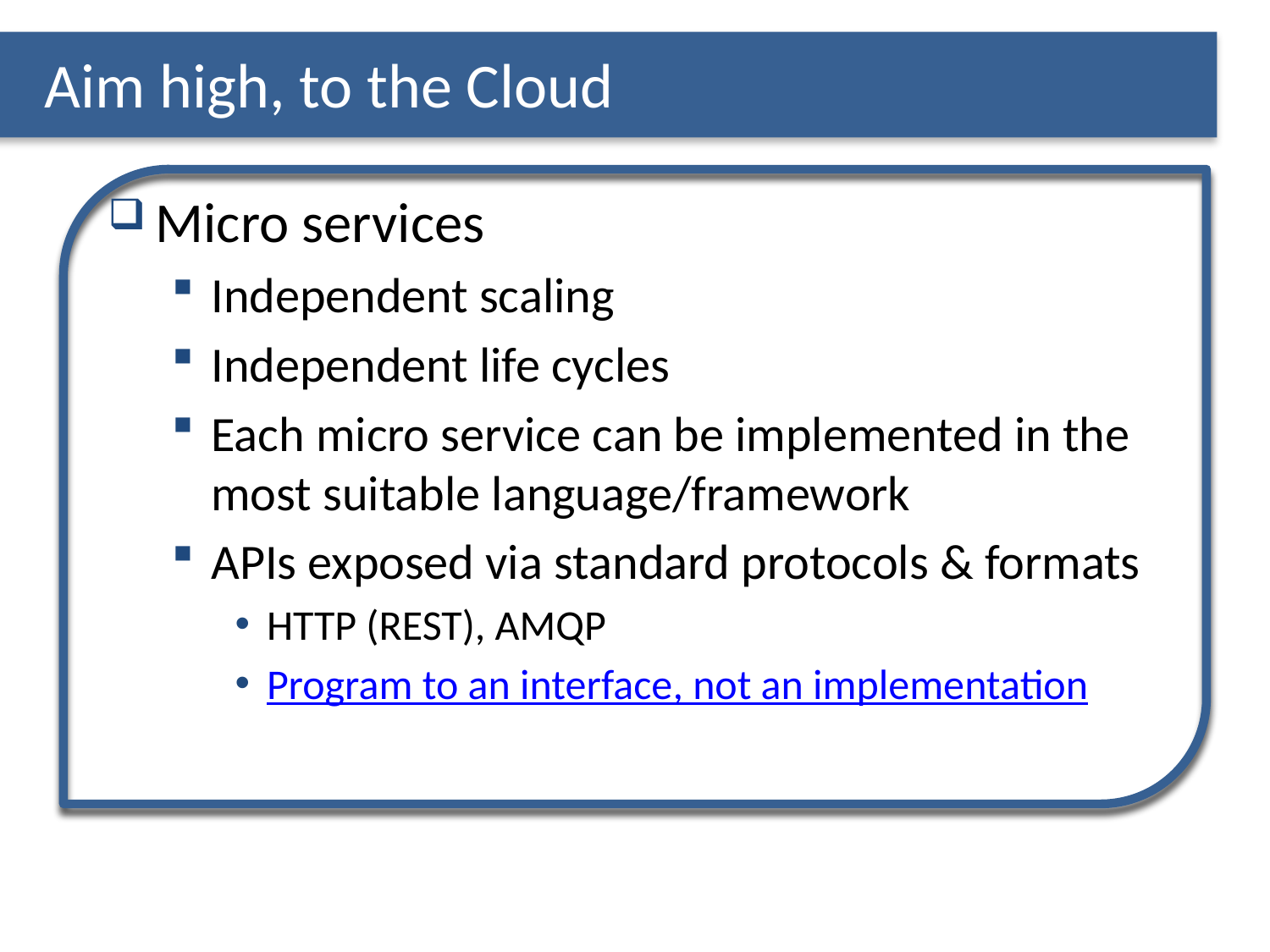

# Aim high, to the Cloud
Micro services
Independent scaling
Independent life cycles
Each micro service can be implemented in the most suitable language/framework
APIs exposed via standard protocols & formats
HTTP (REST), AMQP
Program to an interface, not an implementation